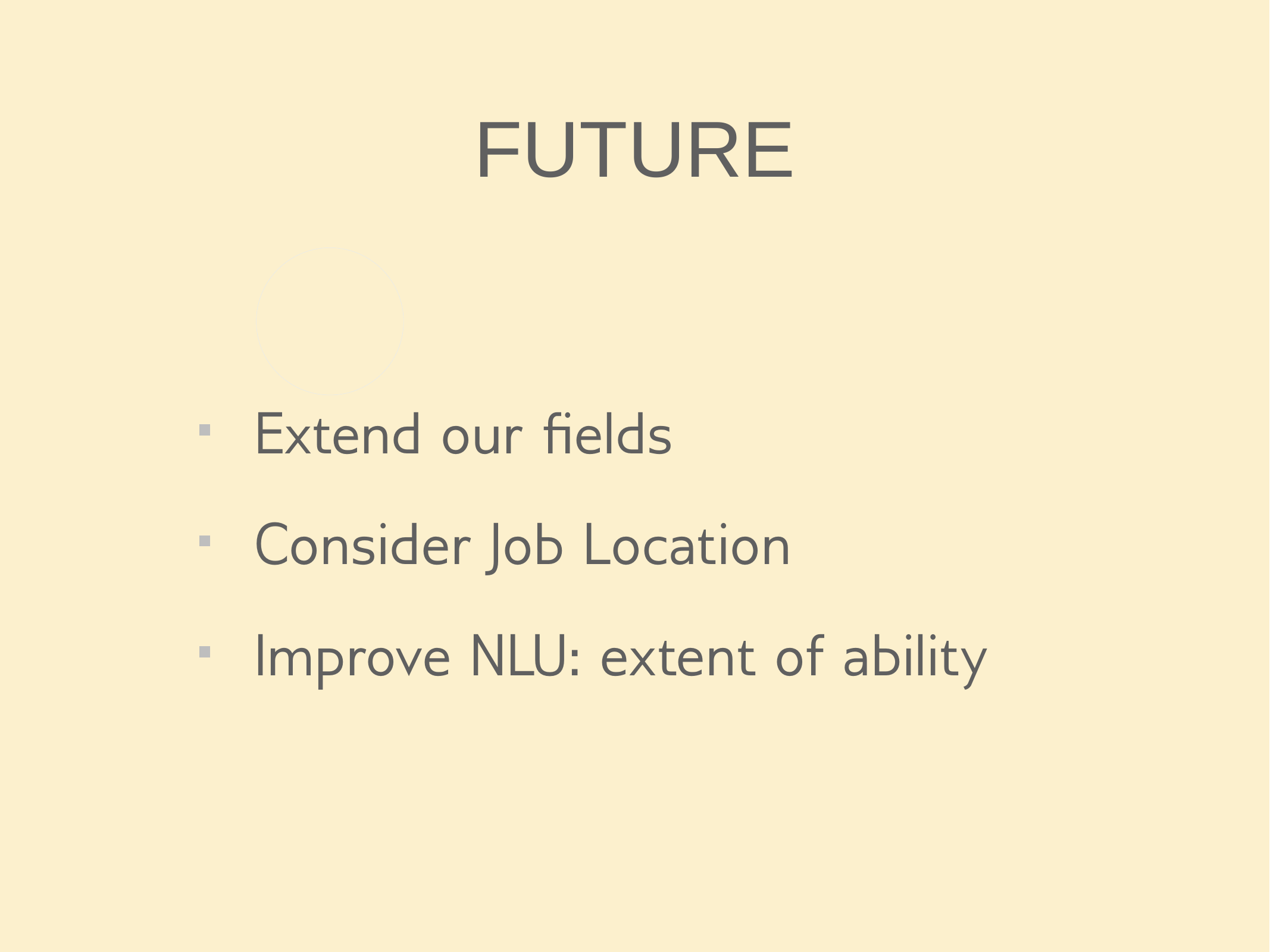

# future

Extend our fields
Consider Job Location
Improve NLU: extent of ability